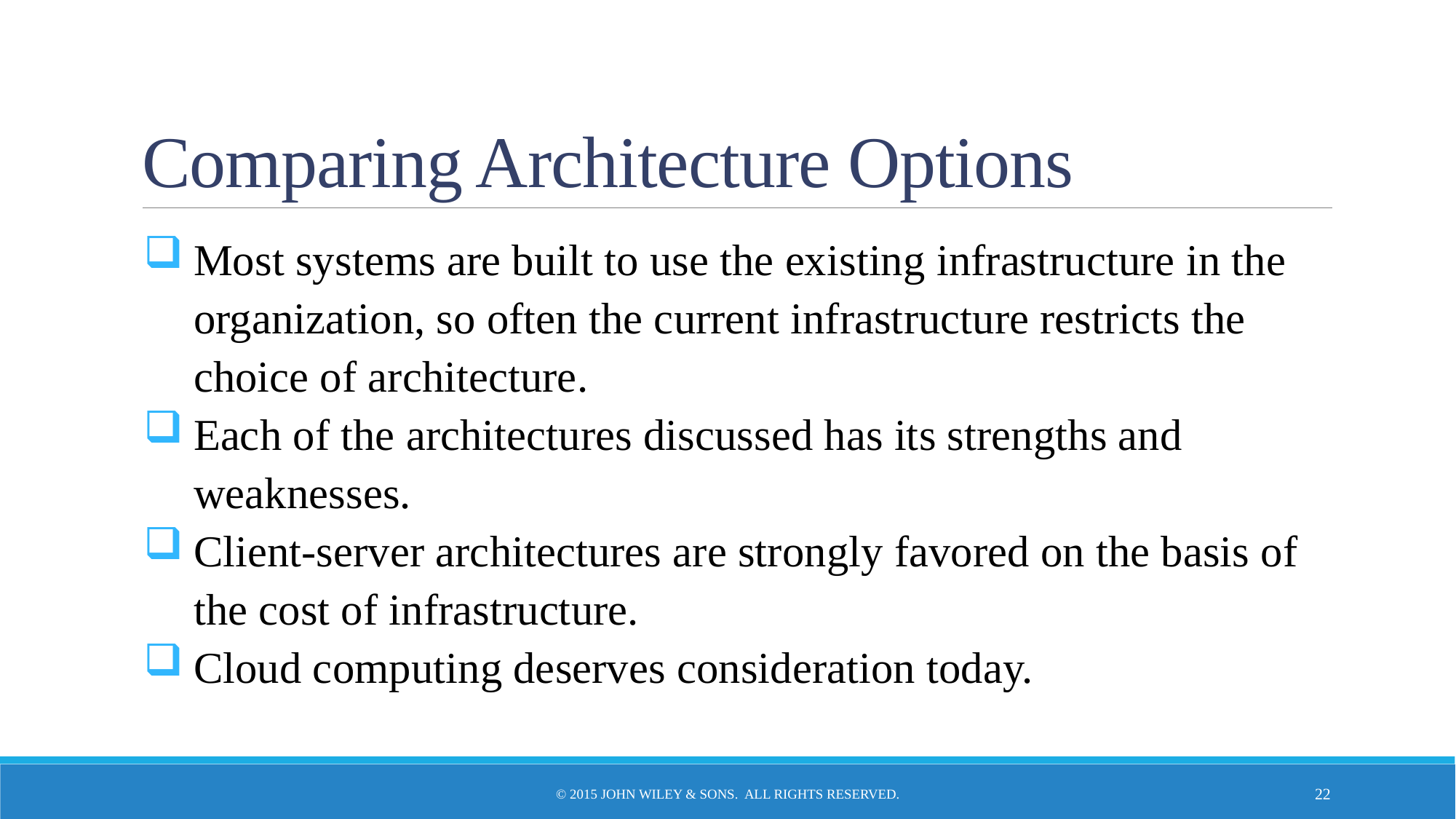

# Comparing Architecture Options
Most systems are built to use the existing infrastructure in the organization, so often the current infrastructure restricts the choice of architecture.
Each of the architectures discussed has its strengths and weaknesses.
Client-server architectures are strongly favored on the basis of the cost of infrastructure.
Cloud computing deserves consideration today.

22
© 2015 John Wiley & Sons.  All Rights Reserved.